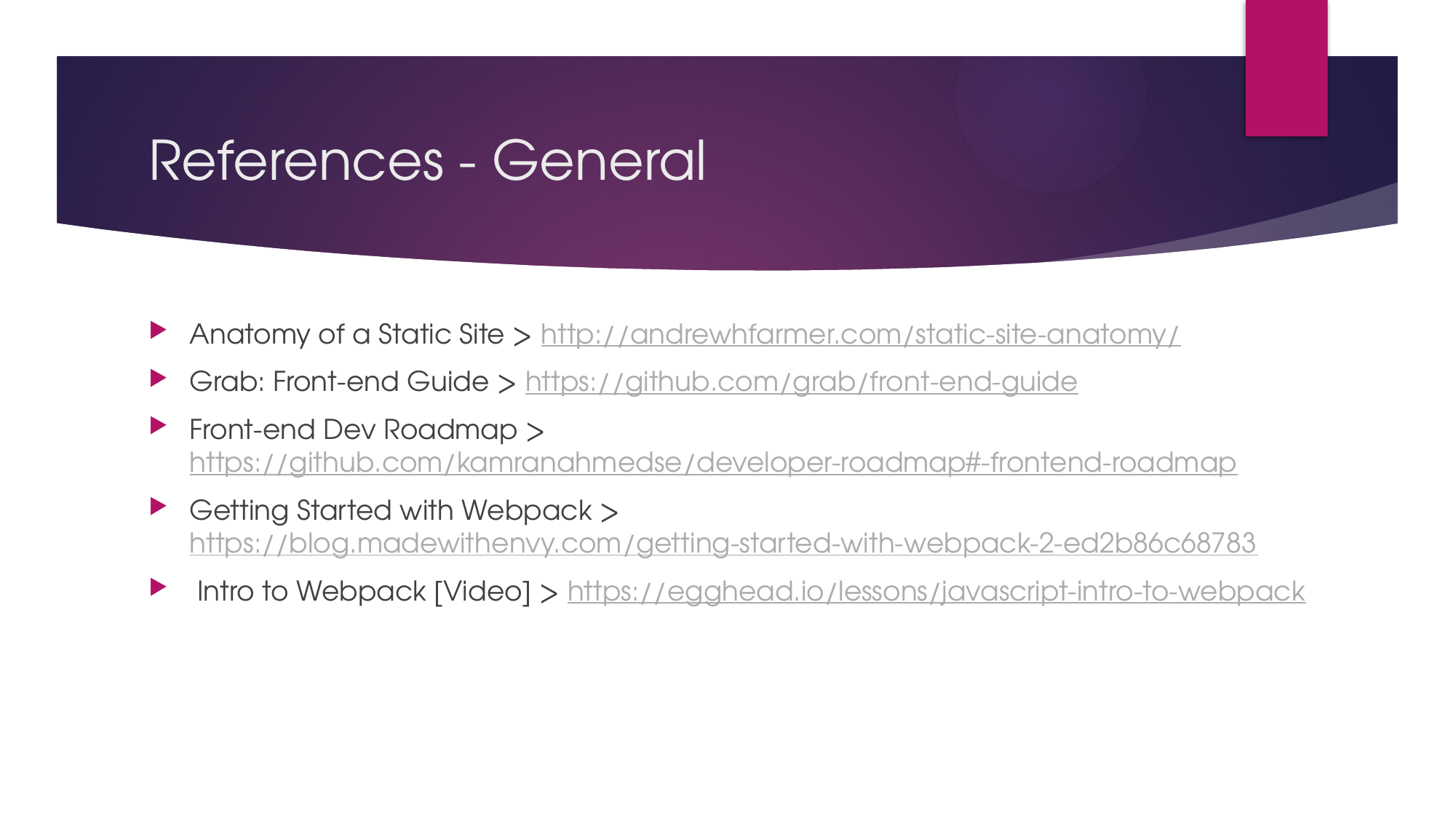

# References - General
Anatomy of a Static Site > http://andrewhfarmer.com/static-site-anatomy/
Grab: Front-end Guide > https://github.com/grab/front-end-guide
Front-end Dev Roadmap > https://github.com/kamranahmedse/developer-roadmap#-frontend-roadmap
Getting Started with Webpack > https://blog.madewithenvy.com/getting-started-with-webpack-2-ed2b86c68783
 Intro to Webpack [Video] > https://egghead.io/lessons/javascript-intro-to-webpack